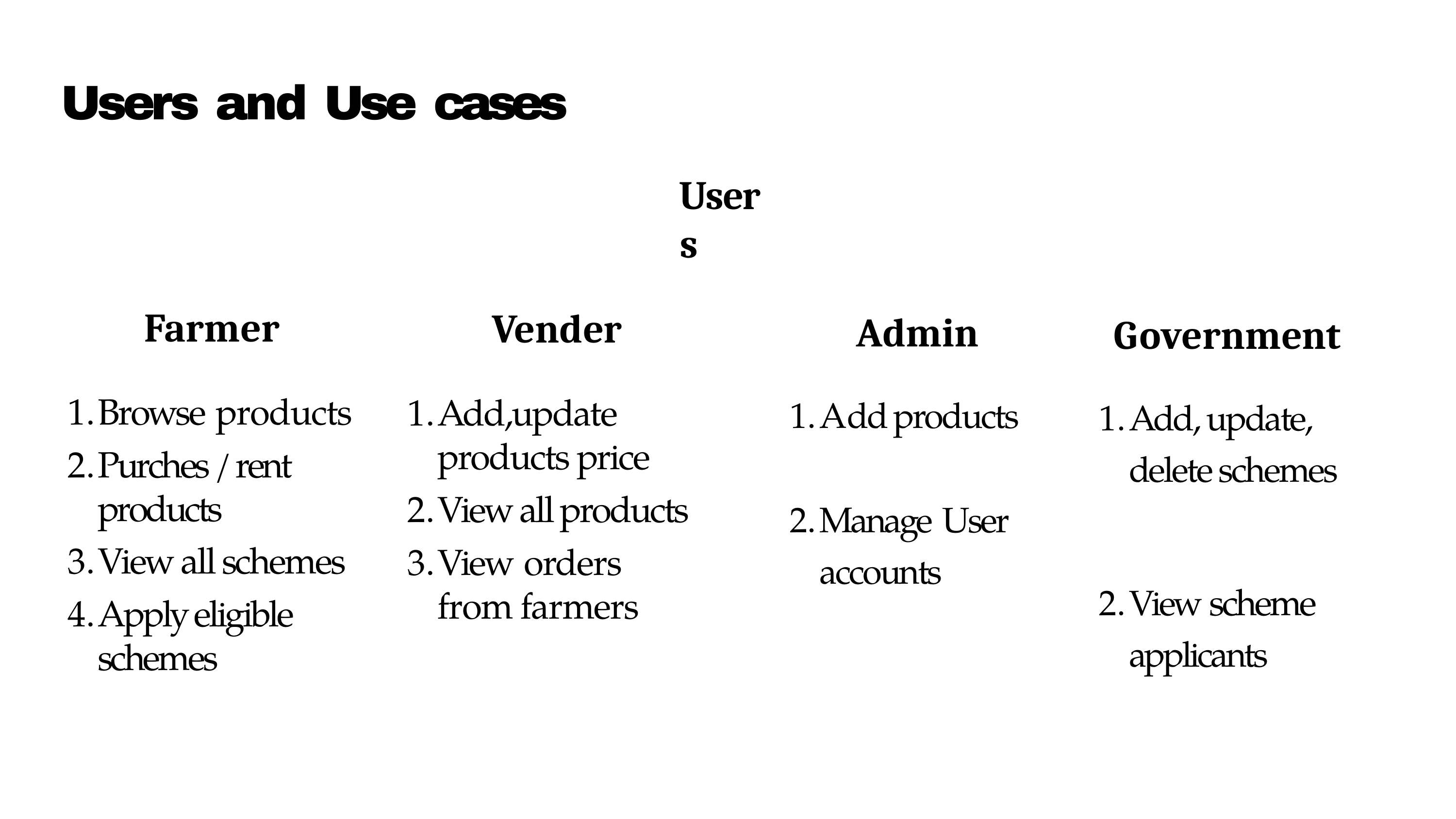

# Users and Use cases
Users
Farmer
Browse products
Purches / rent products
View all schemes
Apply eligible schemes
Vender
Add,update products price
View all products
View orders from farmers

Admin
Add products

Manage User  accounts
Government
Add, update, delete schemes

View scheme applicants